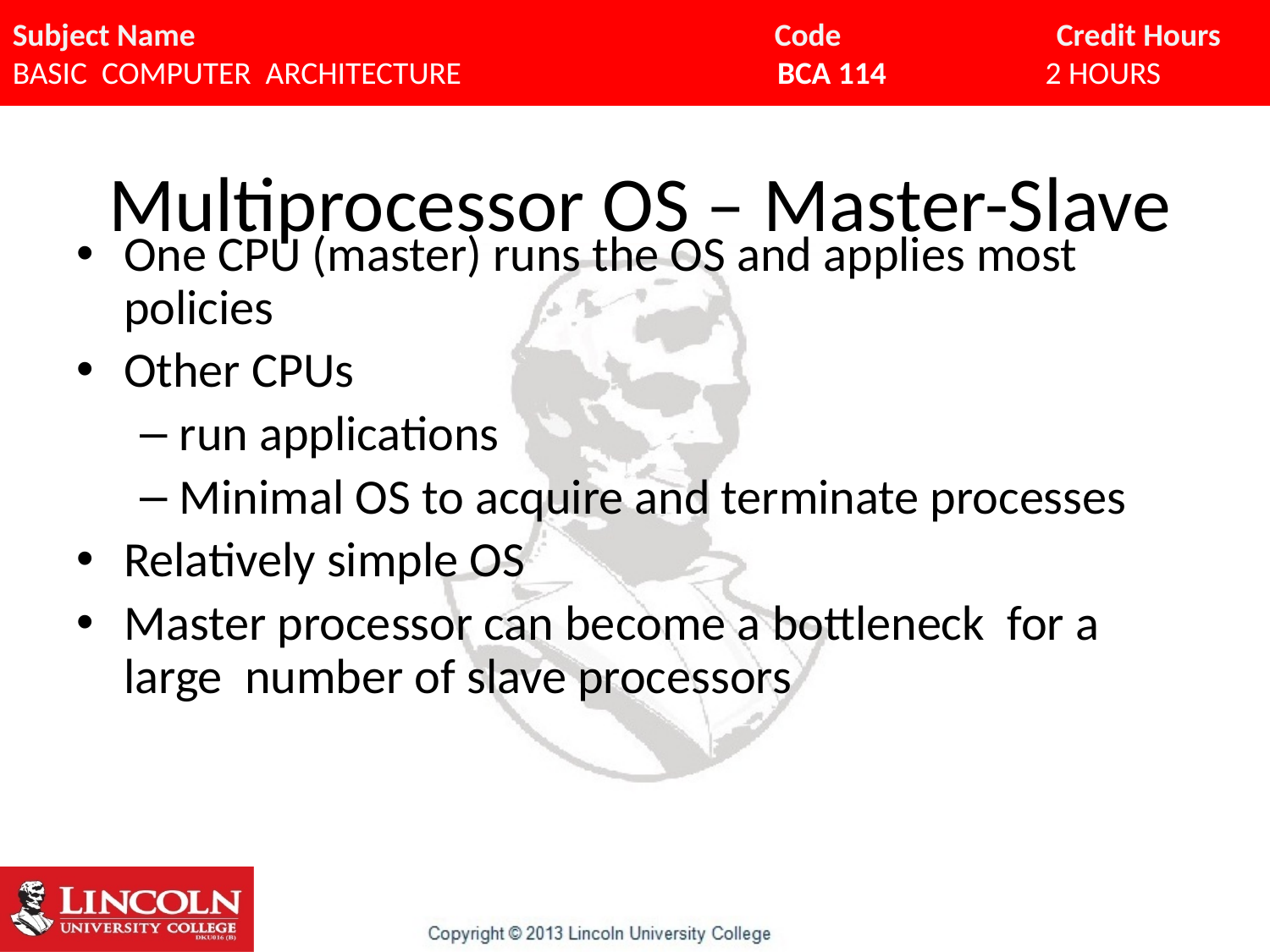

# Multiprocessor OS – Master-Slave
One CPU (master) runs the OS and applies most policies
Other CPUs
run applications
Minimal OS to acquire and terminate processes
Relatively simple OS
Master processor can become a bottleneck  for a large  number of slave processors